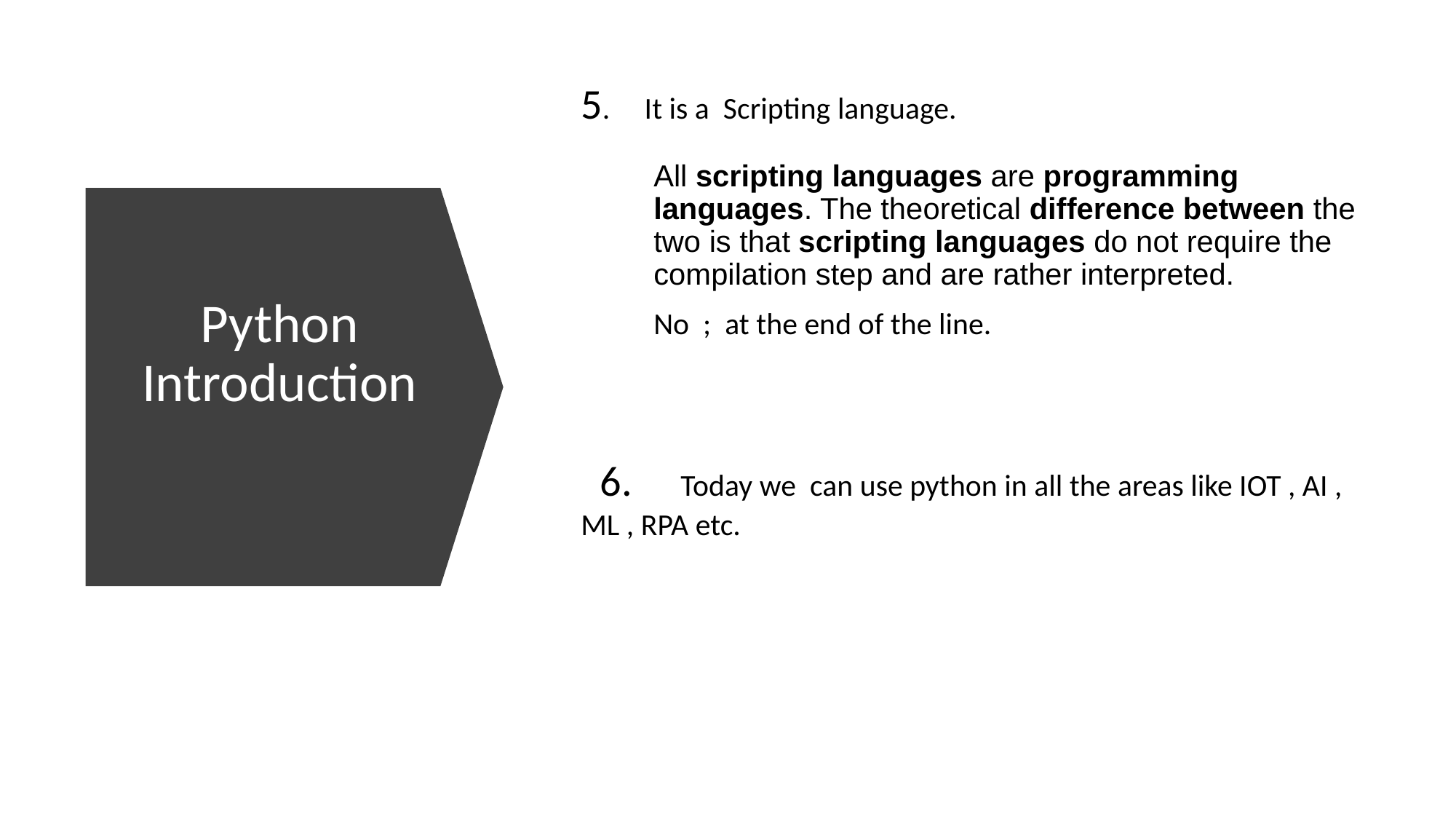

5.     It is a  Scripting language.

All scripting languages are programming languages. The theoretical difference between the two is that scripting languages do not require the compilation step and are rather interpreted.
No  ;  at the end of the line.

# Python Introduction
  6.     Today we  can use python in all the areas like IOT , AI , ML , RPA etc.